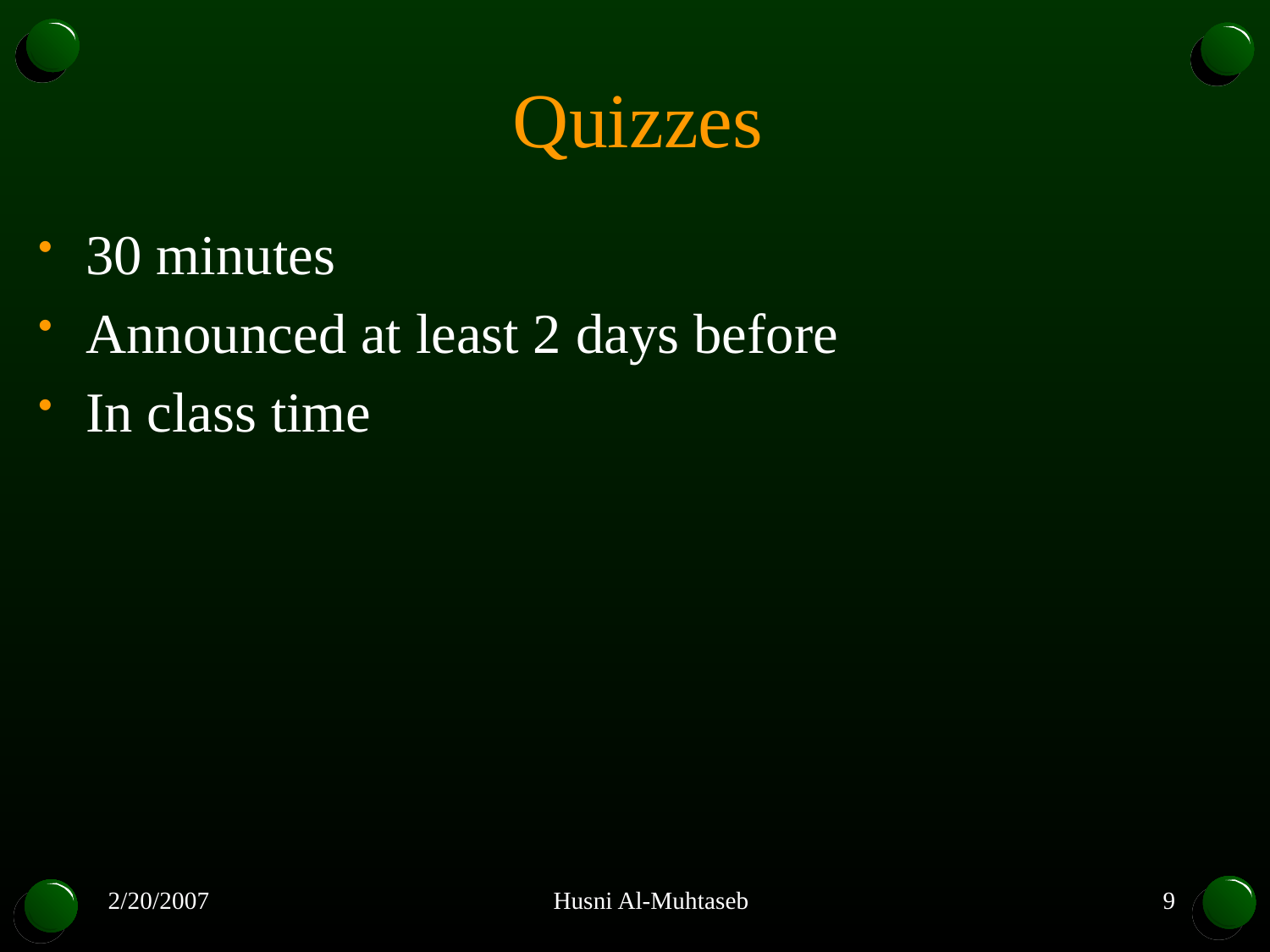

# Quizzes
30 minutes
Announced at least 2 days before
In class time
2/20/2007
Husni Al-Muhtaseb
9